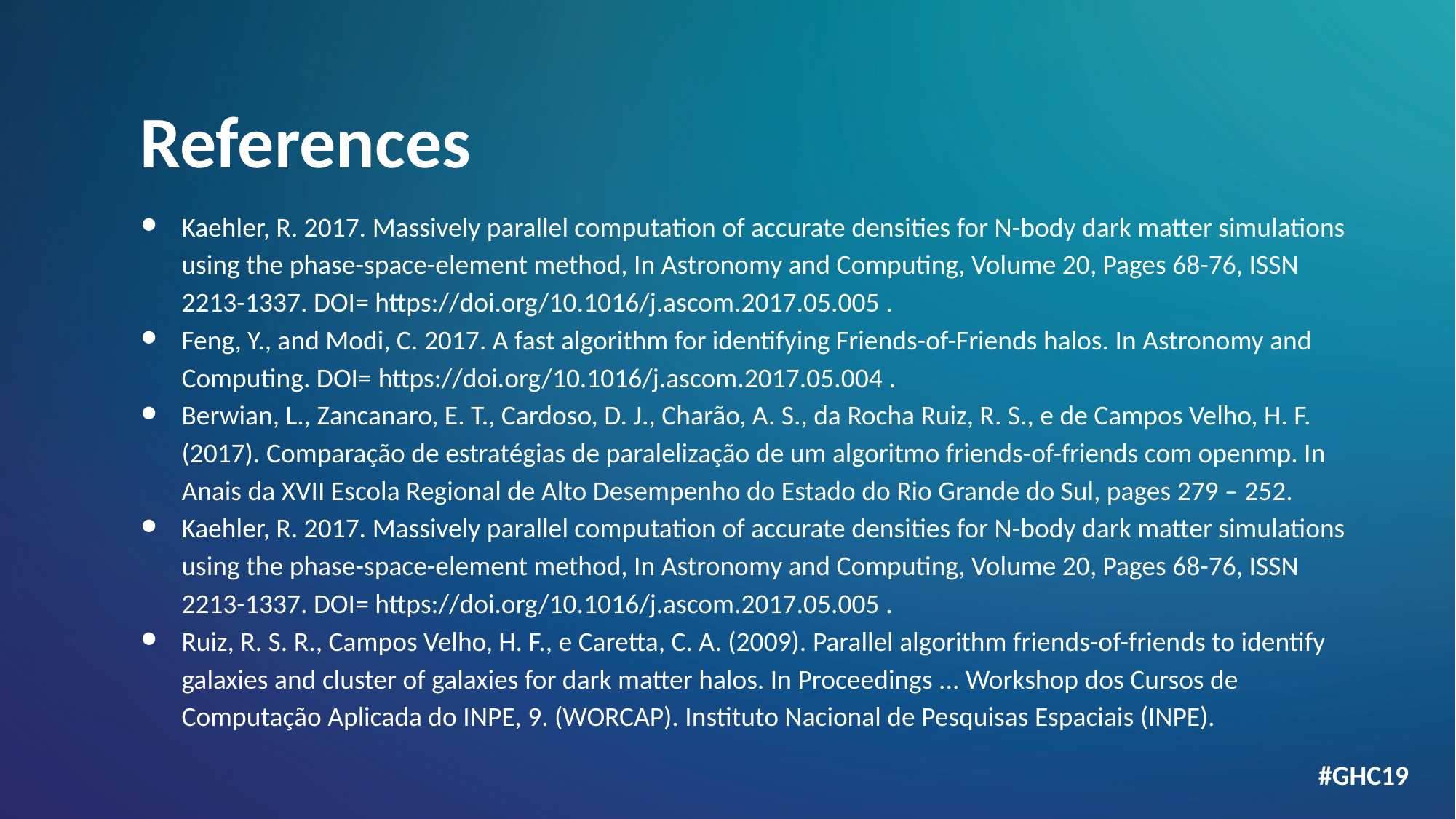

References
Kaehler, R. 2017. Massively parallel computation of accurate densities for N-body dark matter simulations using the phase-space-element method, In Astronomy and Computing, Volume 20, Pages 68-76, ISSN 2213-1337. DOI= https://doi.org/10.1016/j.ascom.2017.05.005​ .
Feng, Y., and Modi, C. 2017. A fast algorithm for identifying Friends-of-Friends halos. In Astronomy and Computing. DOI=​ https://doi.org/10.1016/j.ascom.2017.05.004​ .
Berwian, L., Zancanaro, E. T., Cardoso, D. J., Charão, A. S., da Rocha Ruiz, R. S., e de Campos Velho, H. F. (2017). Comparação de estratégias de paralelização de um algoritmo friends-of-friends com openmp. In Anais da XVII Escola Regional de Alto Desempenho do Estado do Rio Grande do Sul, pages 279 – 252.
Kaehler, R. 2017. Massively parallel computation of accurate densities for N-body dark matter simulations using the phase-space-element method, In Astronomy and Computing, Volume 20, Pages 68-76, ISSN 2213-1337. DOI= https://doi.org/10.1016/j.ascom.2017.05.005​ .
Ruiz, R. S. R., Campos Velho, H. F., e Caretta, C. A. (2009). Parallel algorithm friends-of-friends to identify galaxies and cluster of galaxies for dark matter halos. In Proceedings ... Workshop dos Cursos de Computação Aplicada do INPE, 9. (WORCAP). Instituto Nacional de Pesquisas Espaciais (INPE).

#GHC19